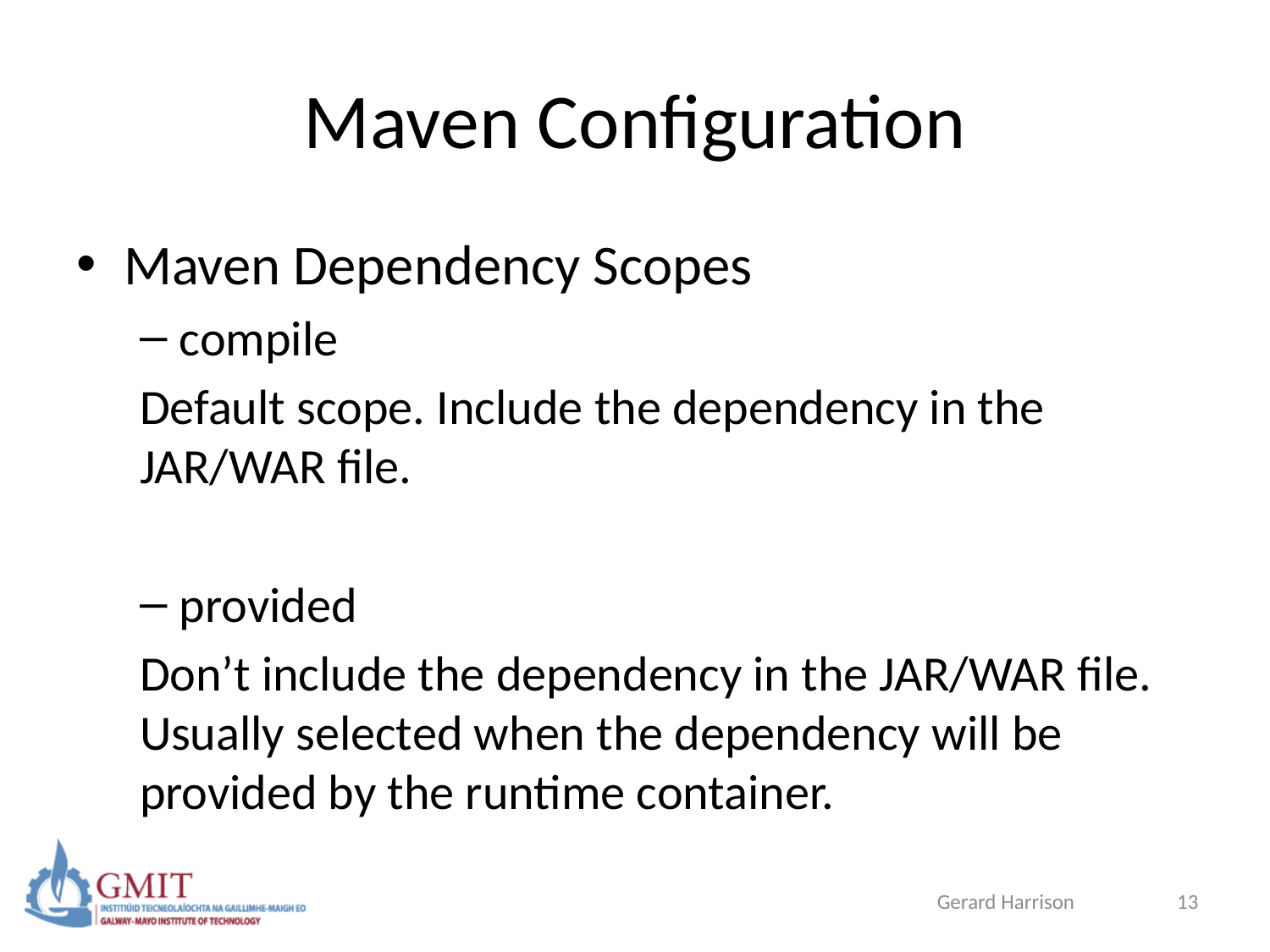

# Maven Configuration
Maven Dependency Scopes
compile
Default scope. Include the dependency in the JAR/WAR file.

provided
Don’t include the dependency in the JAR/WAR file. Usually selected when the dependency will be provided by the runtime container.
Gerard Harrison
13